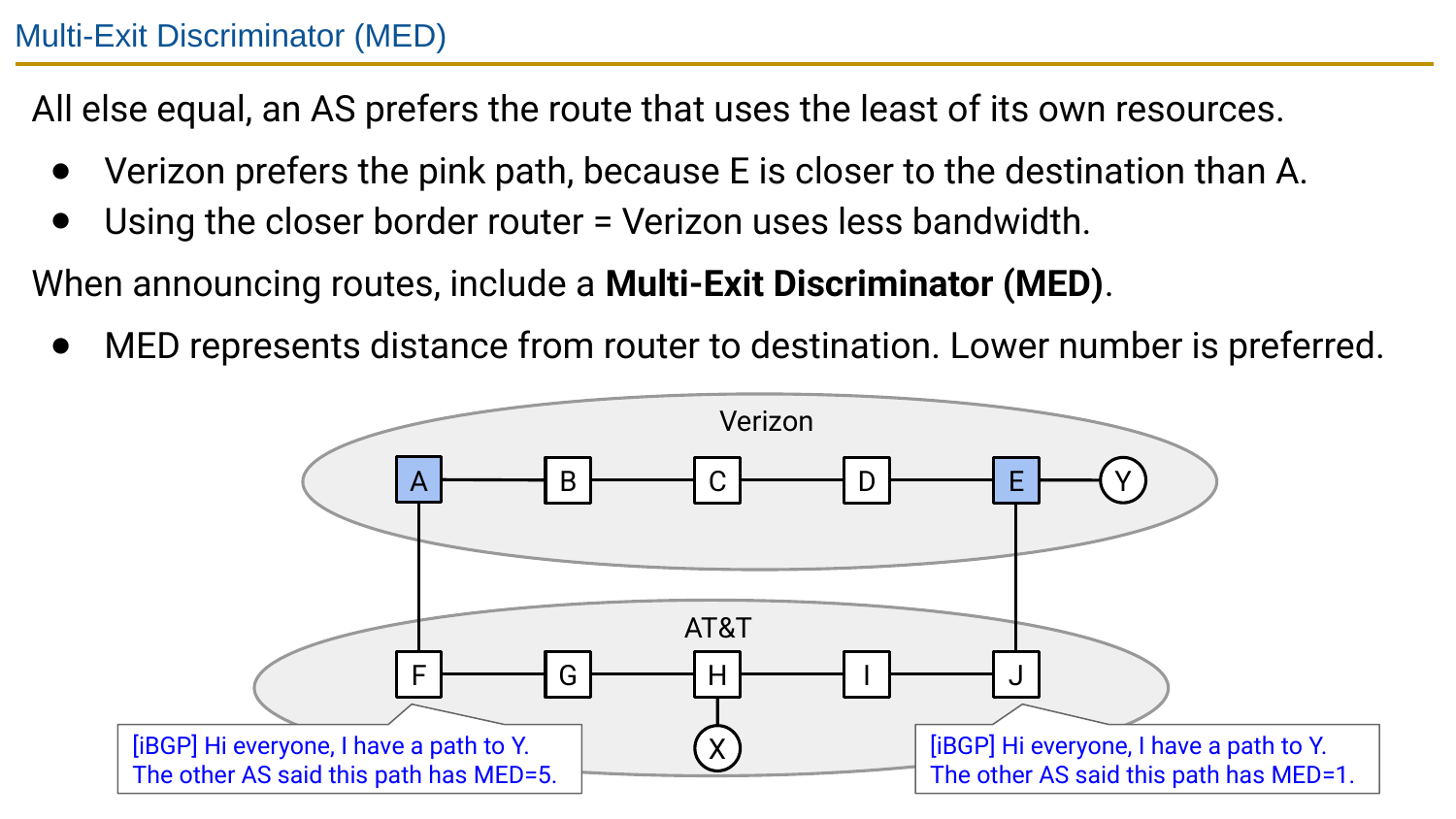

# Multi-Exit Discriminator (MED)
All else equal, an AS prefers the route that uses the least of its own resources.
Verizon prefers the pink path, because E is closer to the destination than A.
Using the closer border router = Verizon uses less bandwidth.
When announcing routes, include a Multi-Exit Discriminator (MED).
MED represents distance from router to destination. Lower number is preferred.

Verizon
A
B
C
D
E
Y

AT&T
F
G
H
I
J
[iBGP] Hi everyone, I have a path to Y.
The other AS said this path has MED=5.
[iBGP] Hi everyone, I have a path to Y.
The other AS said this path has MED=1.
X